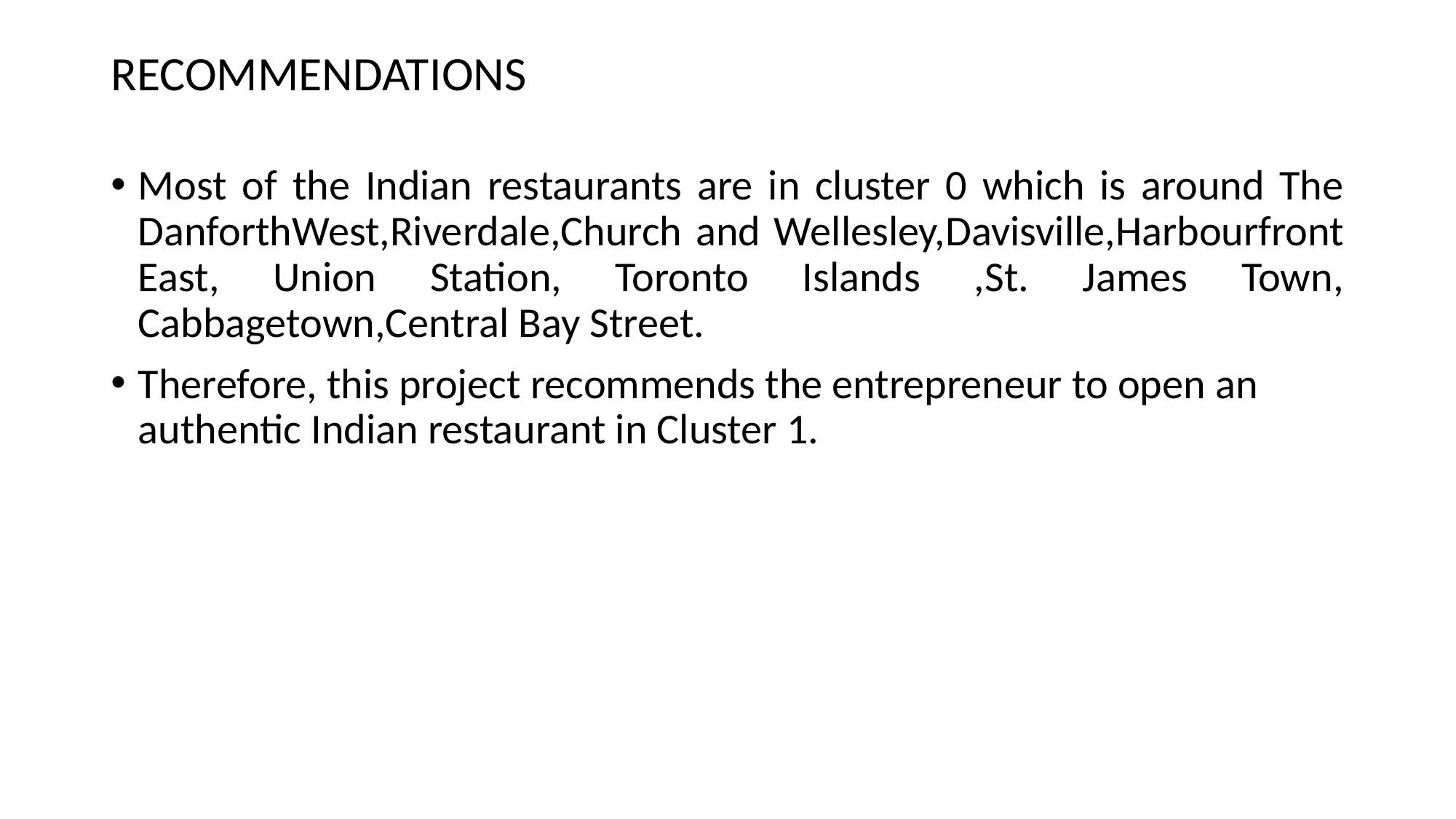

# RECOMMENDATIONS
Most of the Indian restaurants are in cluster 0 which is around The DanforthWest,Riverdale,Church and Wellesley,Davisville,Harbourfront East, Union Station, Toronto Islands ,St. James Town, Cabbagetown,Central Bay Street.
Therefore, this project recommends the entrepreneur to open an authentic Indian restaurant in Cluster 1.